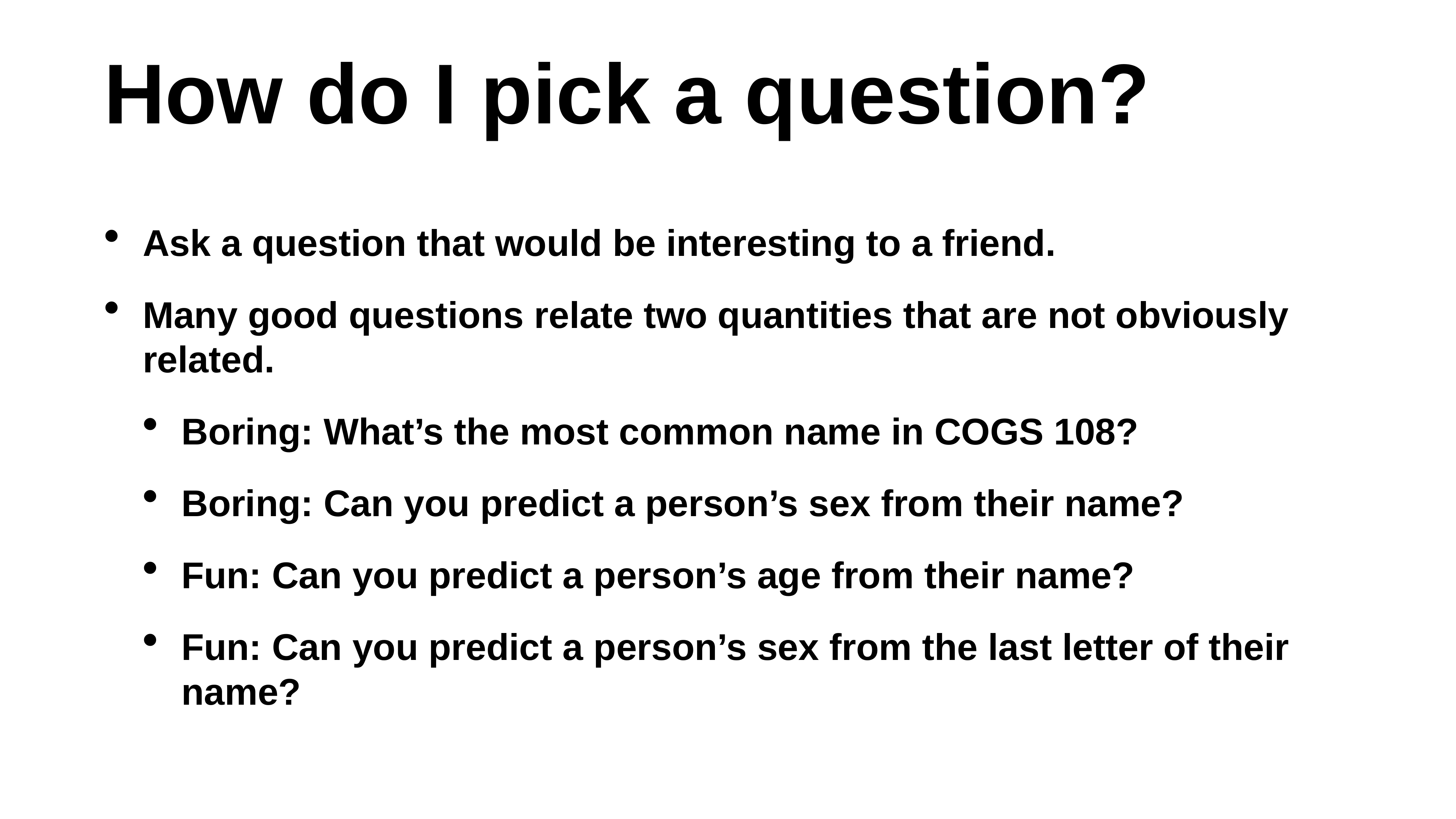

# How do I pick a question?
Ask a question that would be interesting to a friend.
Many good questions relate two quantities that are not obviously related.
Boring: What’s the most common name in COGS 108?
Boring: Can you predict a person’s sex from their name?
Fun: Can you predict a person’s age from their name?
Fun: Can you predict a person’s sex from the last letter of their name?